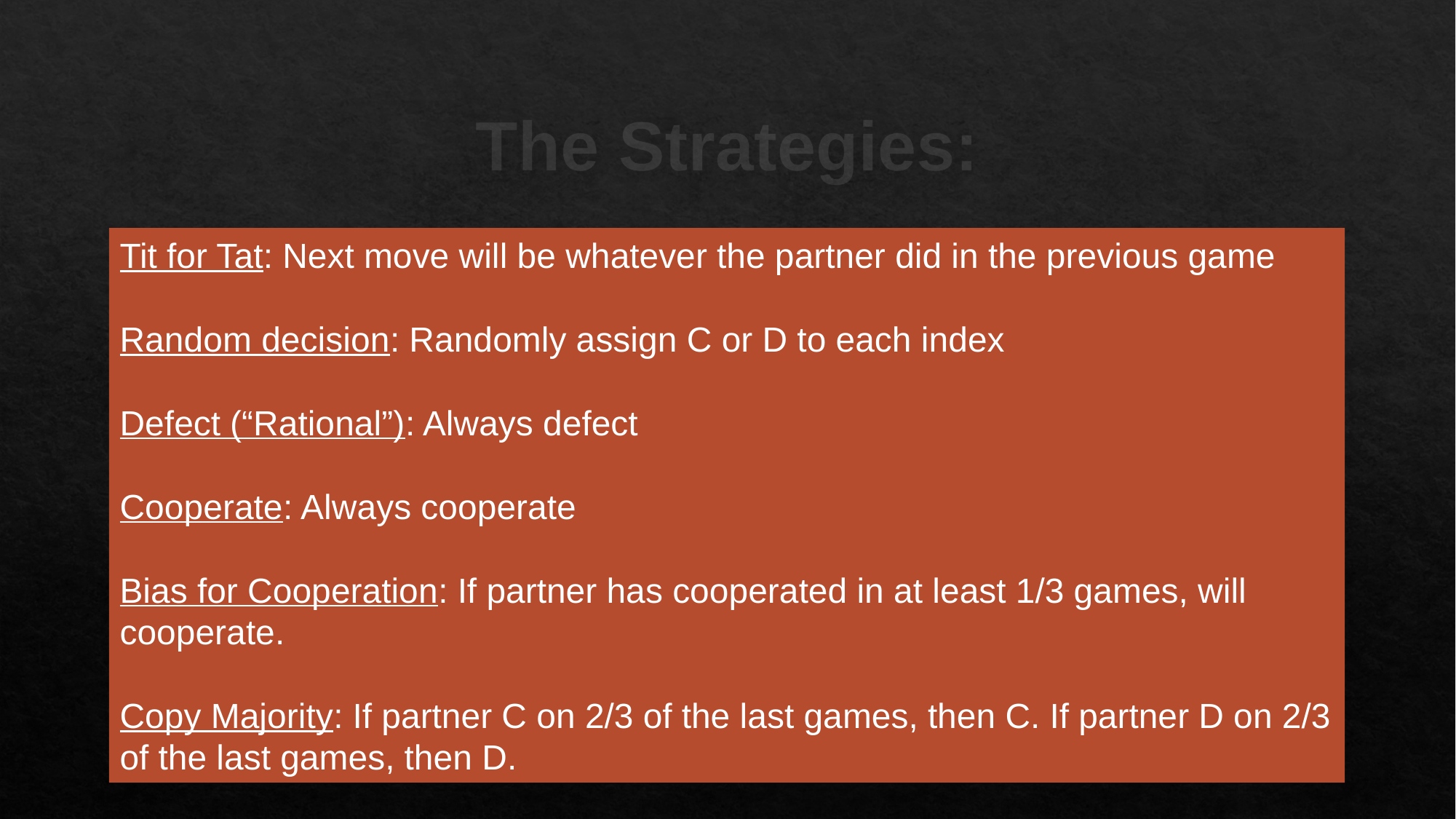

# The Strategies:
Tit for Tat: Next move will be whatever the partner did in the previous game

Random decision: Randomly assign C or D to each index

Defect (“Rational”): Always defect

Cooperate: Always cooperate

Bias for Cooperation: If partner has cooperated in at least 1/3 games, will cooperate.

Copy Majority: If partner C on 2/3 of the last games, then C. If partner D on 2/3 of the last games, then D.